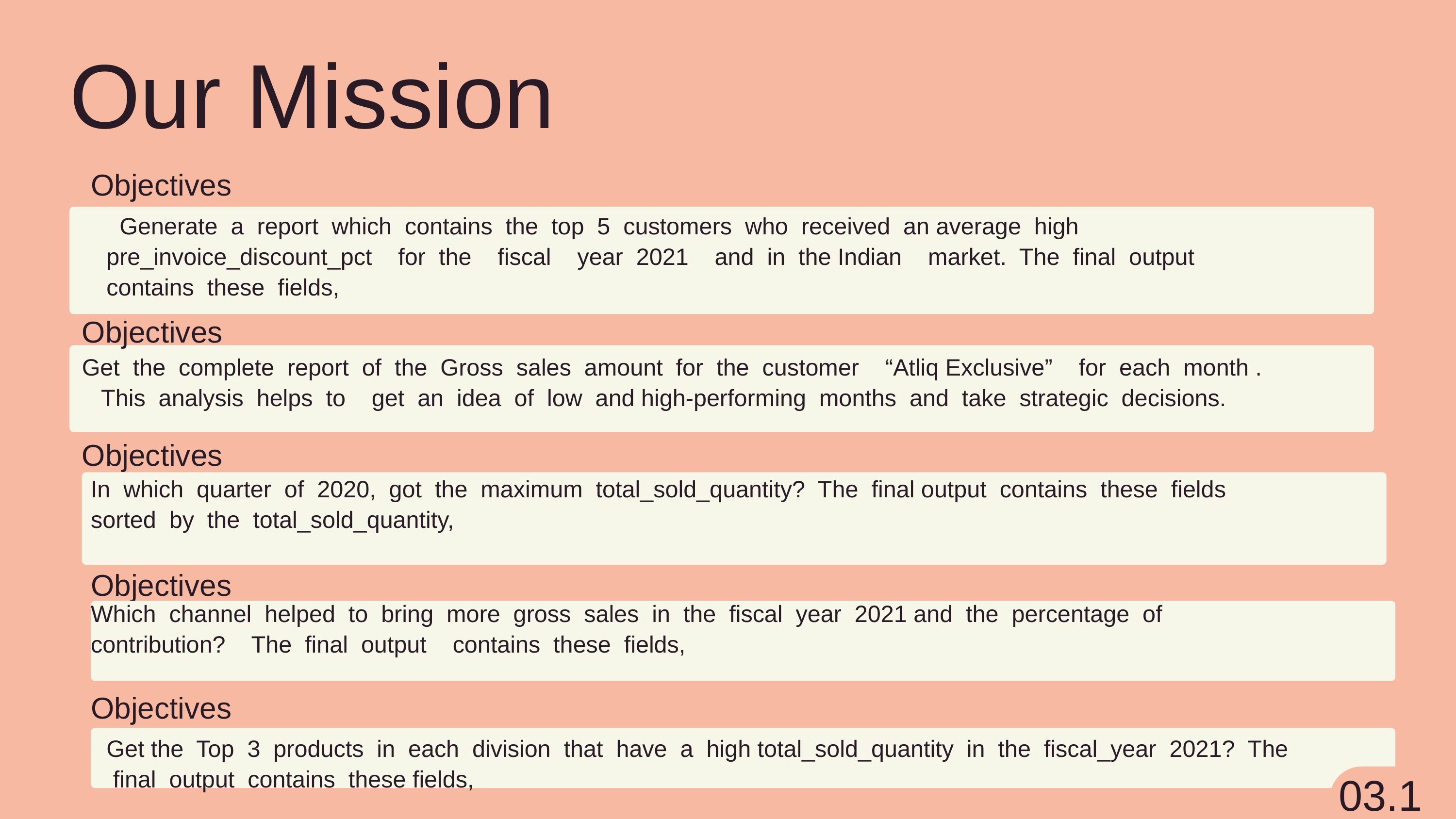

Our Mission
Objectives

  Generate  a  report  which  contains  the  top  5  customers  who  received  an average  high    pre_invoice_discount_pct    for  the    fiscal    year  2021    and  in  the Indian    market.  The  final  output  contains  these  fields,
Objectives

Get  the  complete  report  of  the  Gross  sales  amount  for  the  customer    “Atliq Exclusive”    for  each  month .    This  analysis  helps  to    get  an  idea  of  low  and high-performing  months  and  take  strategic  decisions.
Objectives
In  which  quarter  of  2020,  got  the  maximum  total_sold_quantity?  The  final output  contains  these  fields  sorted  by  the  total_sold_quantity,

Objectives
Which  channel  helped  to  bring  more  gross  sales  in  the  fiscal  year  2021 and  the  percentage  of  contribution?    The  final  output    contains  these  fields,

Objectives

Get the  Top  3  products  in  each  division  that  have  a  high total_sold_quantity  in  the  fiscal_year  2021?  The  final  output  contains  these fields,

03.1